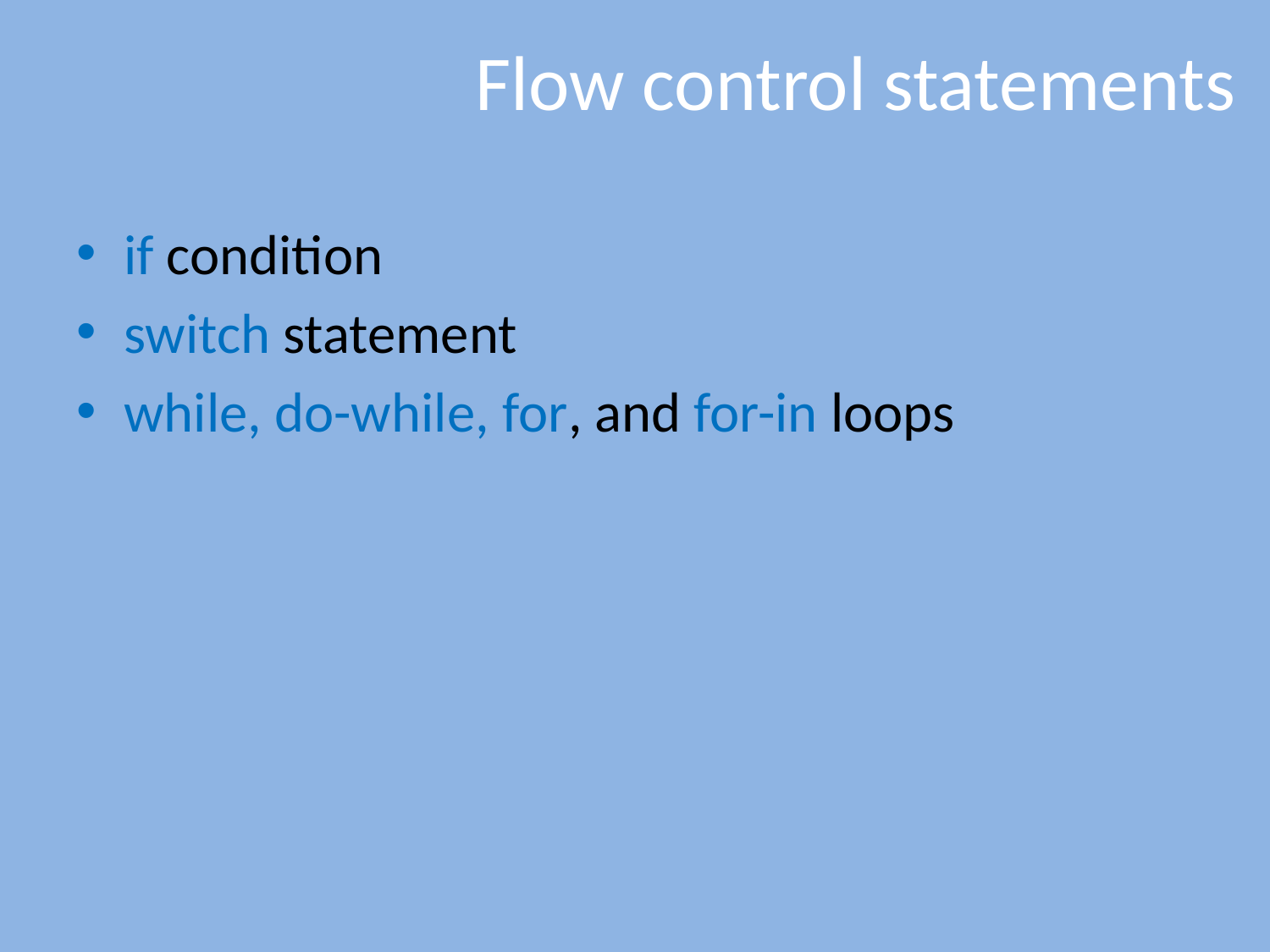

# Flow control statements
if condition
switch statement
while, do-while, for, and for-in loops